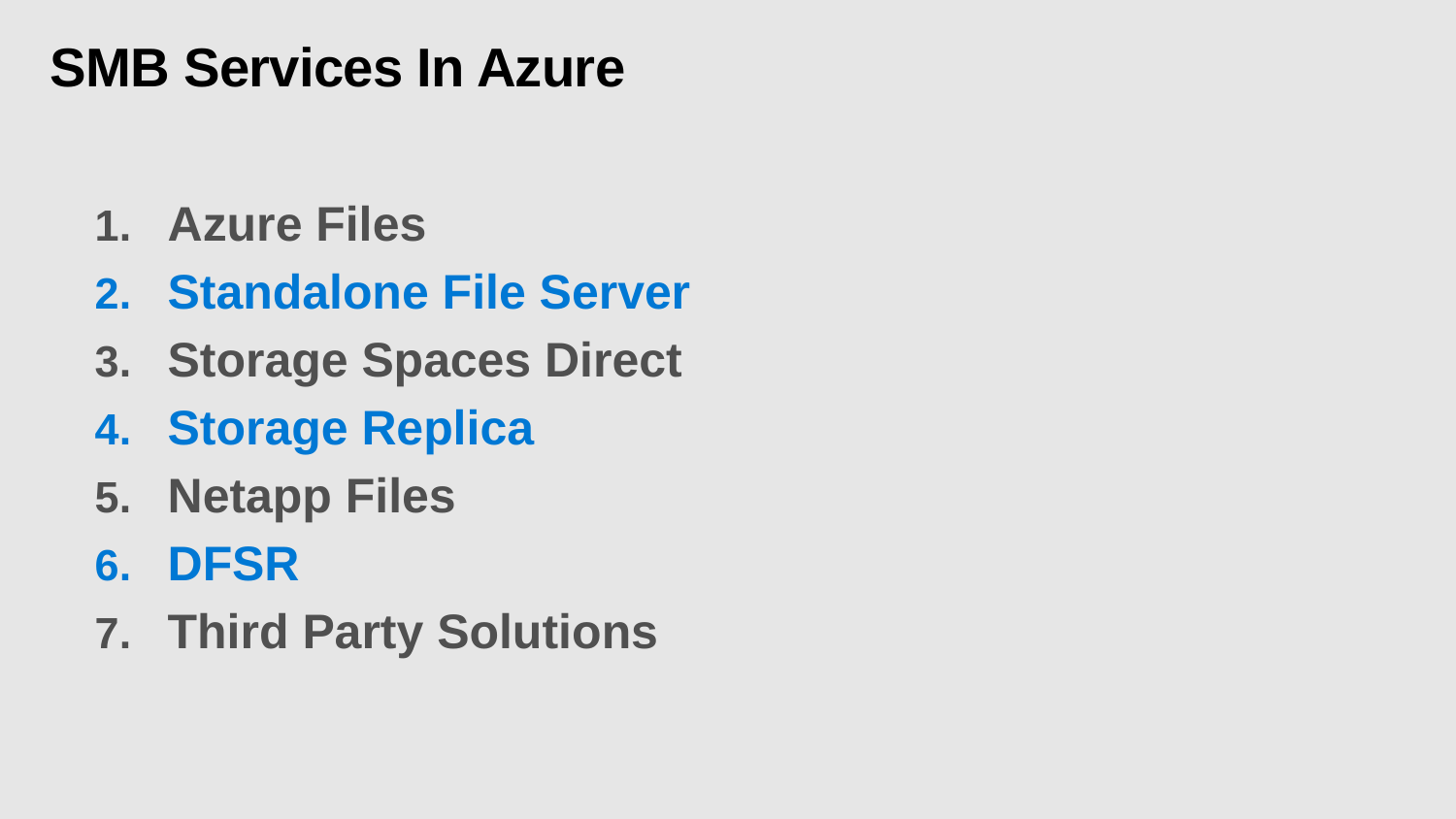

# SMB Services In Azure
Azure Files
Standalone File Server
Storage Spaces Direct
Storage Replica
Netapp Files
DFSR
Third Party Solutions